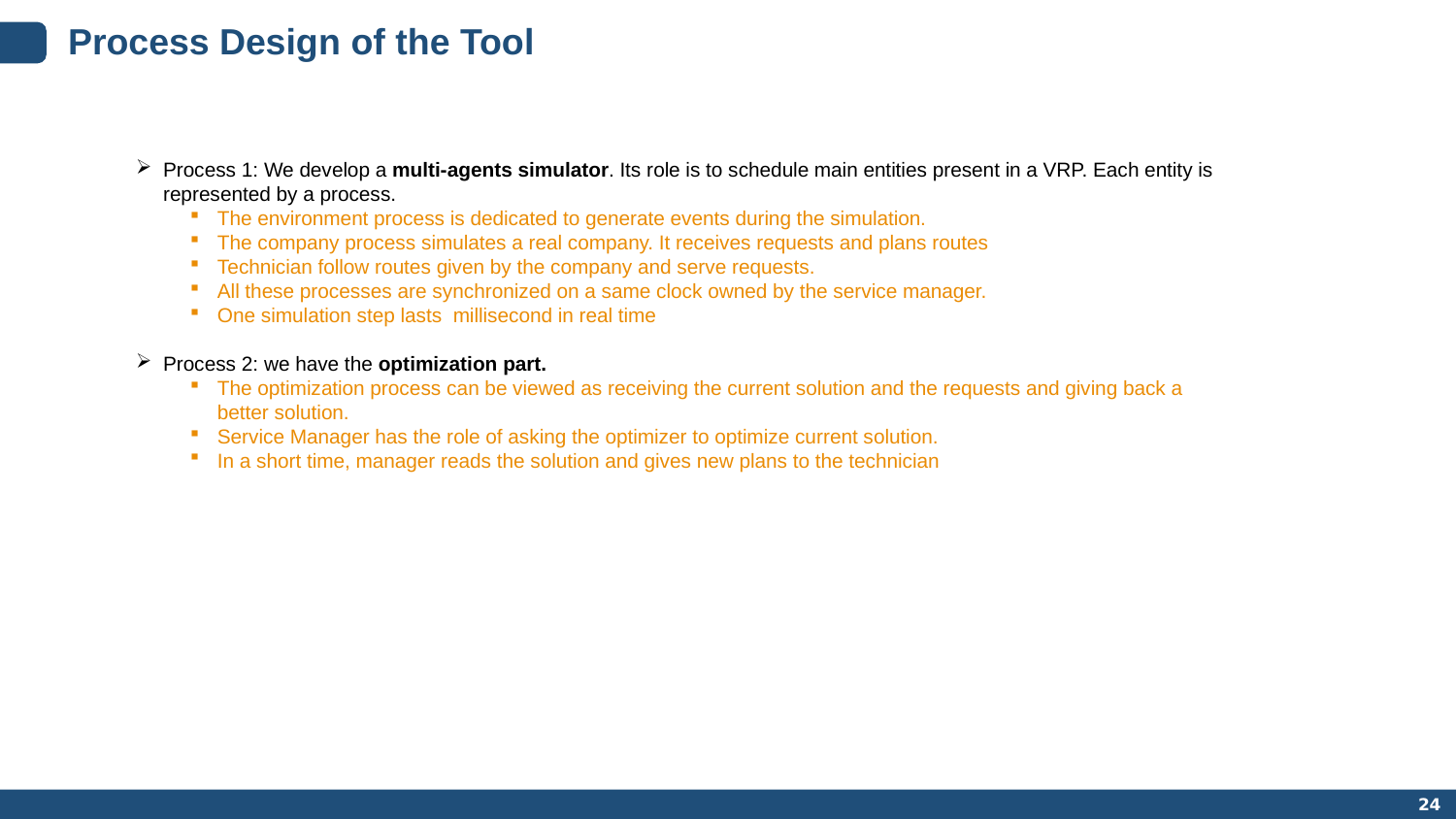

# Process Design of the Tool

Process 1: We develop a multi-agents simulator. Its role is to schedule main entities present in a VRP. Each entity is represented by a process.
The environment process is dedicated to generate events during the simulation.
The company process simulates a real company. It receives requests and plans routes
Technician follow routes given by the company and serve requests.
All these processes are synchronized on a same clock owned by the service manager.
One simulation step lasts  millisecond in real time

Process 2: we have the optimization part.
The optimization process can be viewed as receiving the current solution and the requests and giving back a better solution.
Service Manager has the role of asking the optimizer to optimize current solution.
In a short time, manager reads the solution and gives new plans to the technician